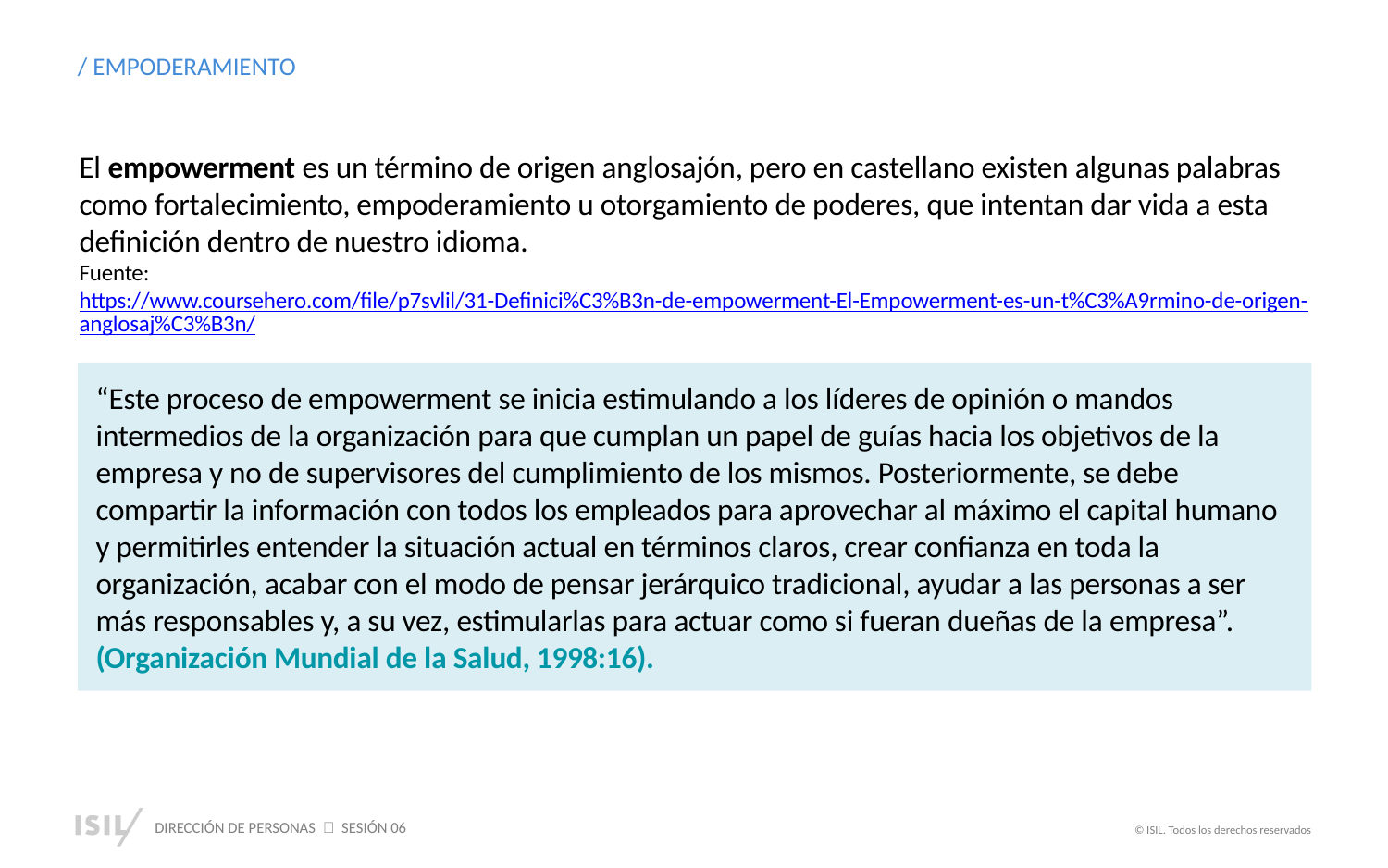

/ EMPODERAMIENTO
El empowerment es un término de origen anglosajón, pero en castellano existen algunas palabras como fortalecimiento, empoderamiento u otorgamiento de poderes, que intentan dar vida a esta definición dentro de nuestro idioma.
Fuente: https://www.coursehero.com/file/p7svlil/31-Definici%C3%B3n-de-empowerment-El-Empowerment-es-un-t%C3%A9rmino-de-origen-anglosaj%C3%B3n/
“Este proceso de empowerment se inicia estimulando a los líderes de opinión o mandos intermedios de la organización para que cumplan un papel de guías hacia los objetivos de la empresa y no de supervisores del cumplimiento de los mismos. Posteriormente, se debe compartir la información con todos los empleados para aprovechar al máximo el capital humano y permitirles entender la situación actual en términos claros, crear confianza en toda la organización, acabar con el modo de pensar jerárquico tradicional, ayudar a las personas a ser más responsables y, a su vez, estimularlas para actuar como si fueran dueñas de la empresa”.
(Organización Mundial de la Salud, 1998:16).